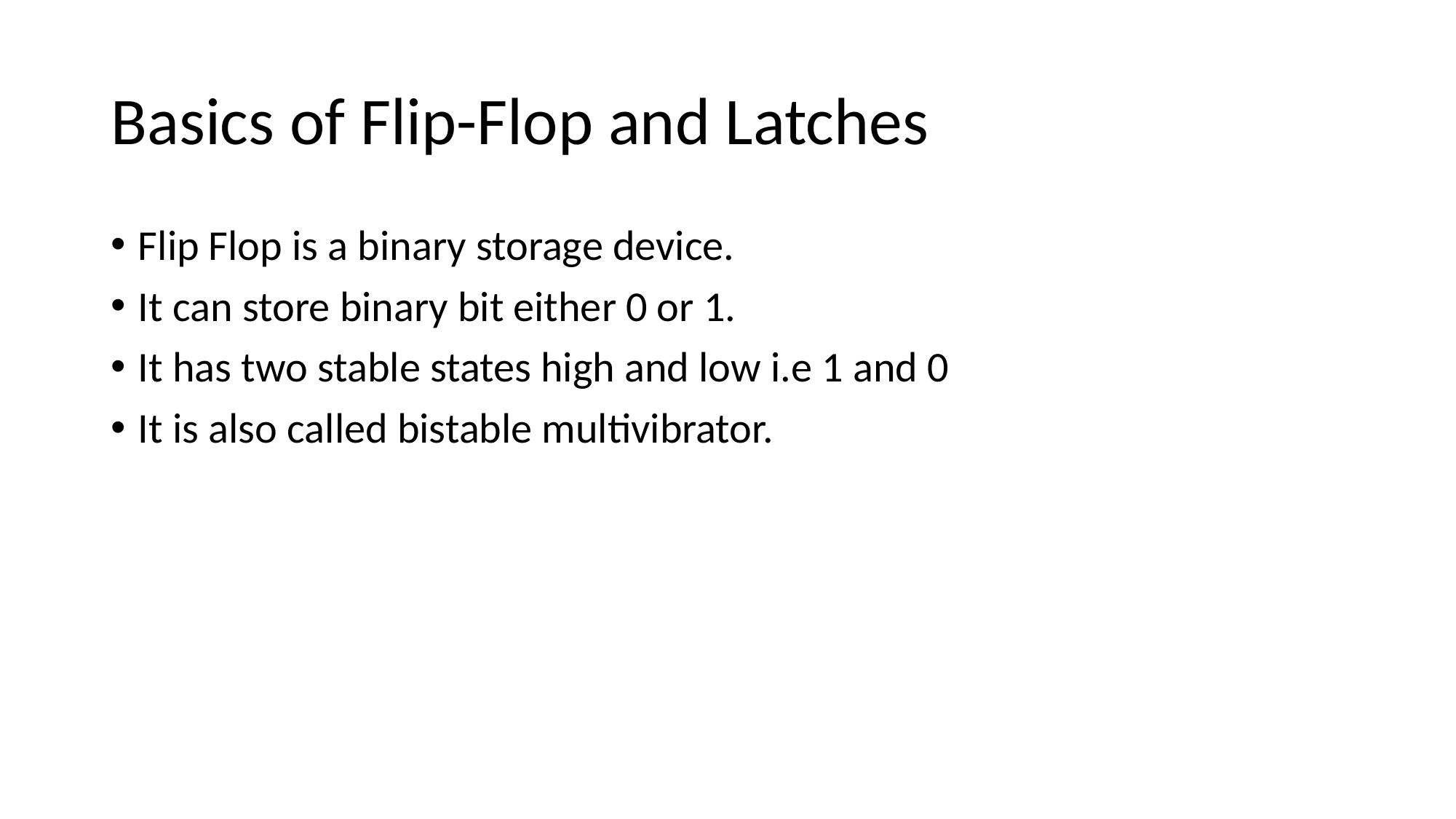

# Basics of Flip-Flop and Latches
Flip Flop is a binary storage device.
It can store binary bit either 0 or 1.
It has two stable states high and low i.e 1 and 0
It is also called bistable multivibrator.